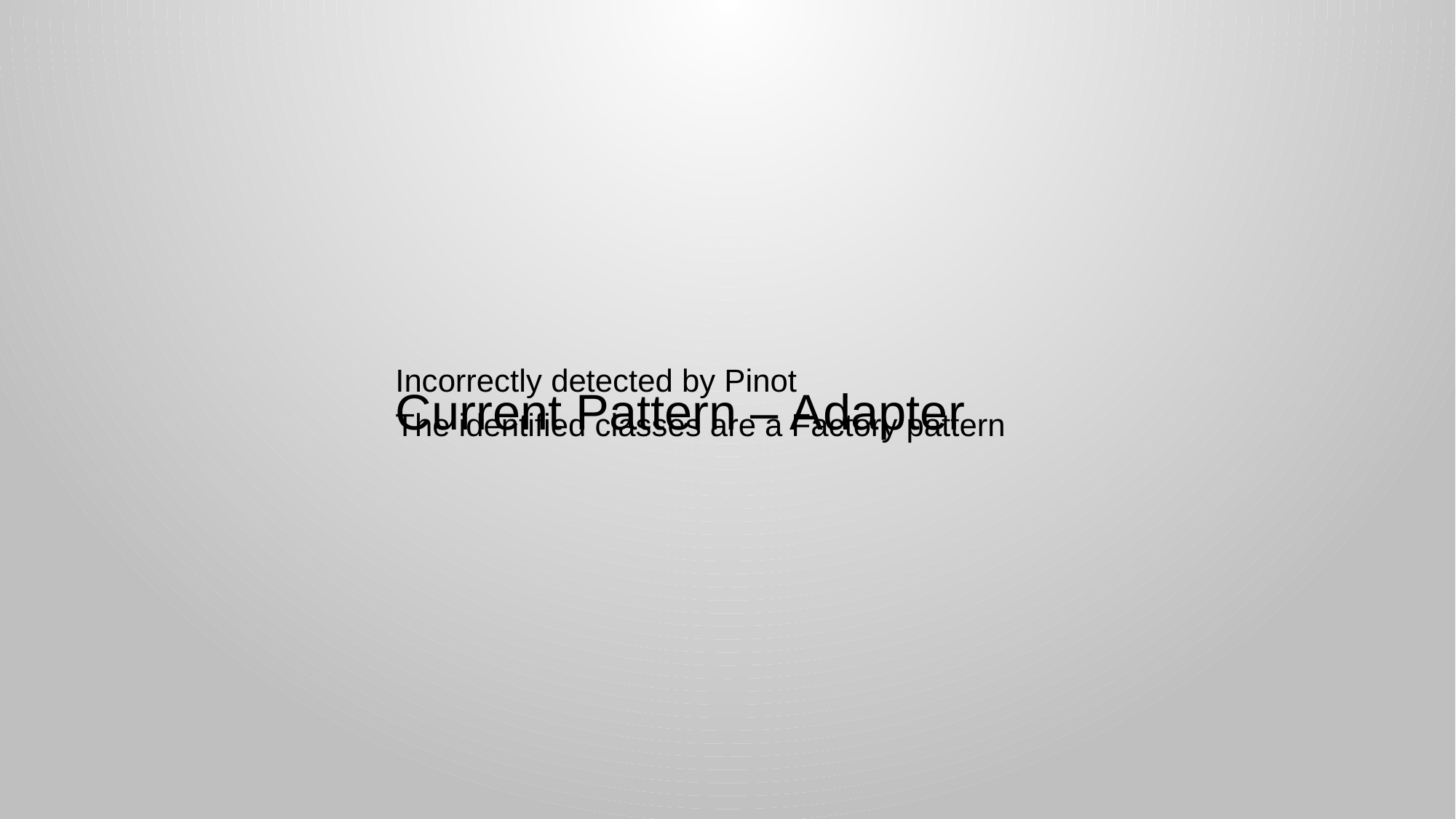

# Current Pattern – Adapter
Incorrectly detected by Pinot
The identified classes are a Factory pattern